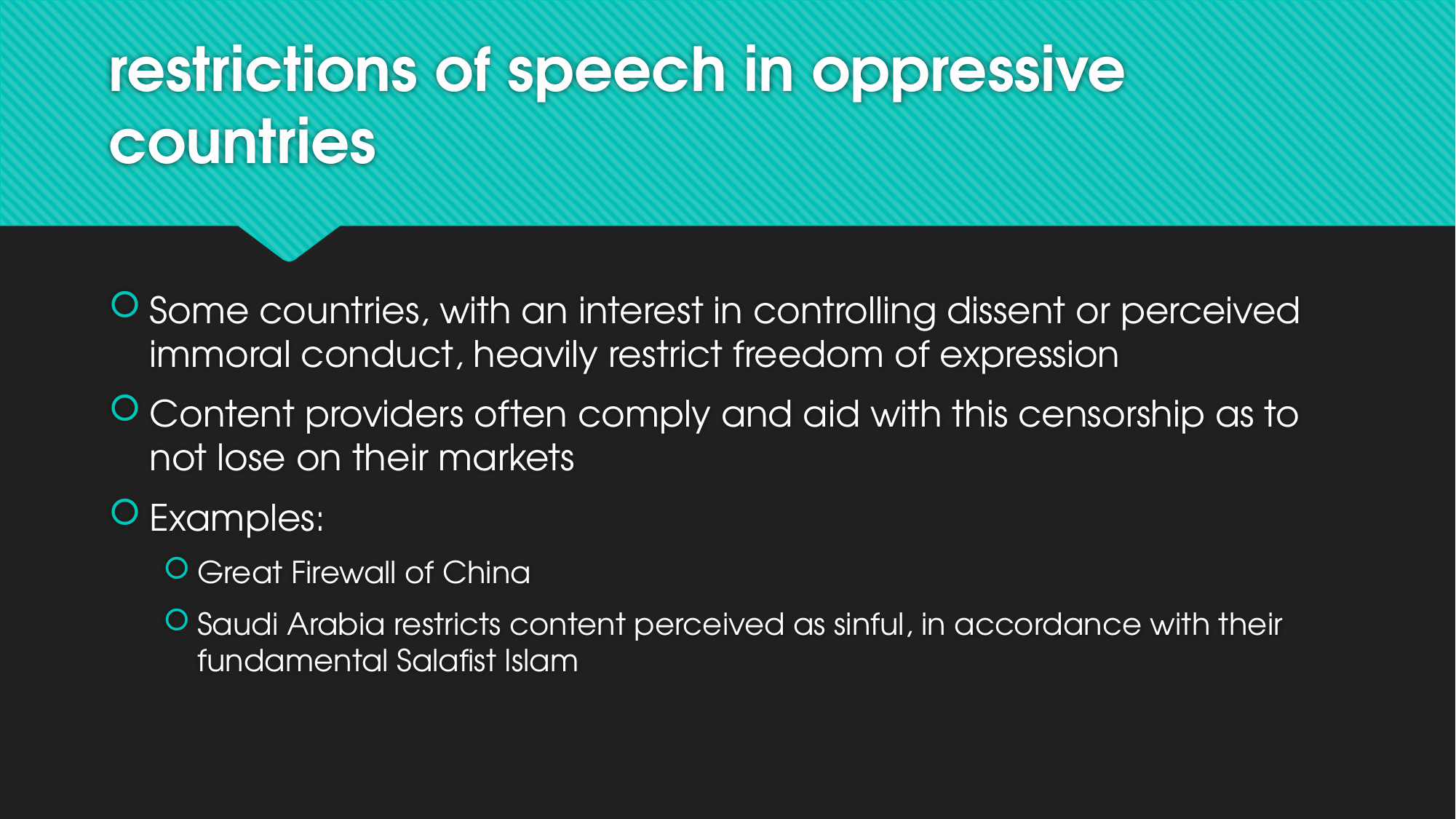

# restrictions of speech in oppressive countries
Some countries, with an interest in controlling dissent or perceived immoral conduct, heavily restrict freedom of expression
Content providers often comply and aid with this censorship as to not lose on their markets
Examples:
Great Firewall of China
Saudi Arabia restricts content perceived as sinful, in accordance with their fundamental Salafist Islam